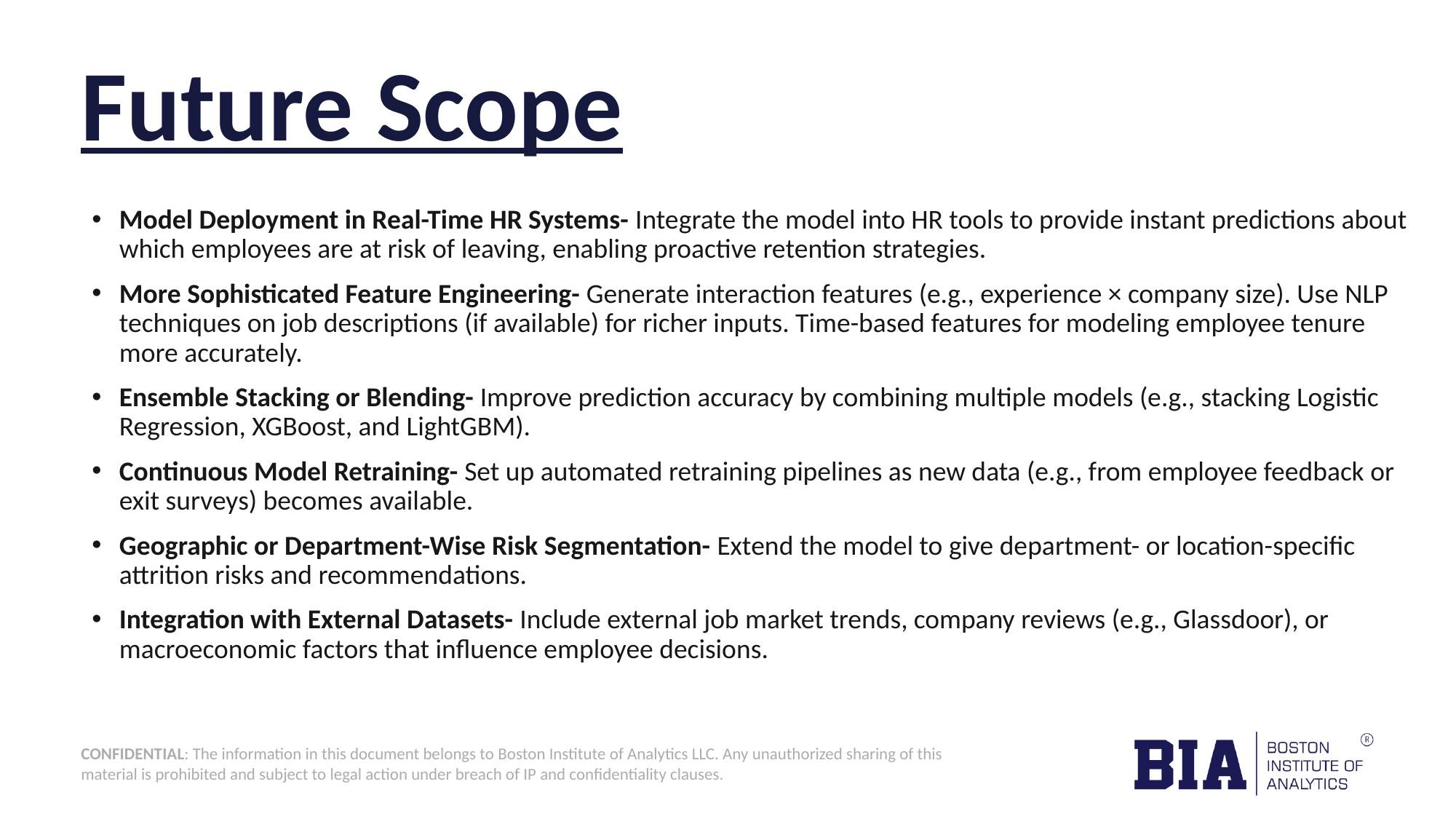

# Future Scope
Model Deployment in Real-Time HR Systems- Integrate the model into HR tools to provide instant predictions about which employees are at risk of leaving, enabling proactive retention strategies.
More Sophisticated Feature Engineering- Generate interaction features (e.g., experience × company size). Use NLP techniques on job descriptions (if available) for richer inputs. Time-based features for modeling employee tenure more accurately.
Ensemble Stacking or Blending- Improve prediction accuracy by combining multiple models (e.g., stacking Logistic Regression, XGBoost, and LightGBM).
Continuous Model Retraining- Set up automated retraining pipelines as new data (e.g., from employee feedback or exit surveys) becomes available.
Geographic or Department-Wise Risk Segmentation- Extend the model to give department- or location-specific attrition risks and recommendations.
Integration with External Datasets- Include external job market trends, company reviews (e.g., Glassdoor), or macroeconomic factors that influence employee decisions.